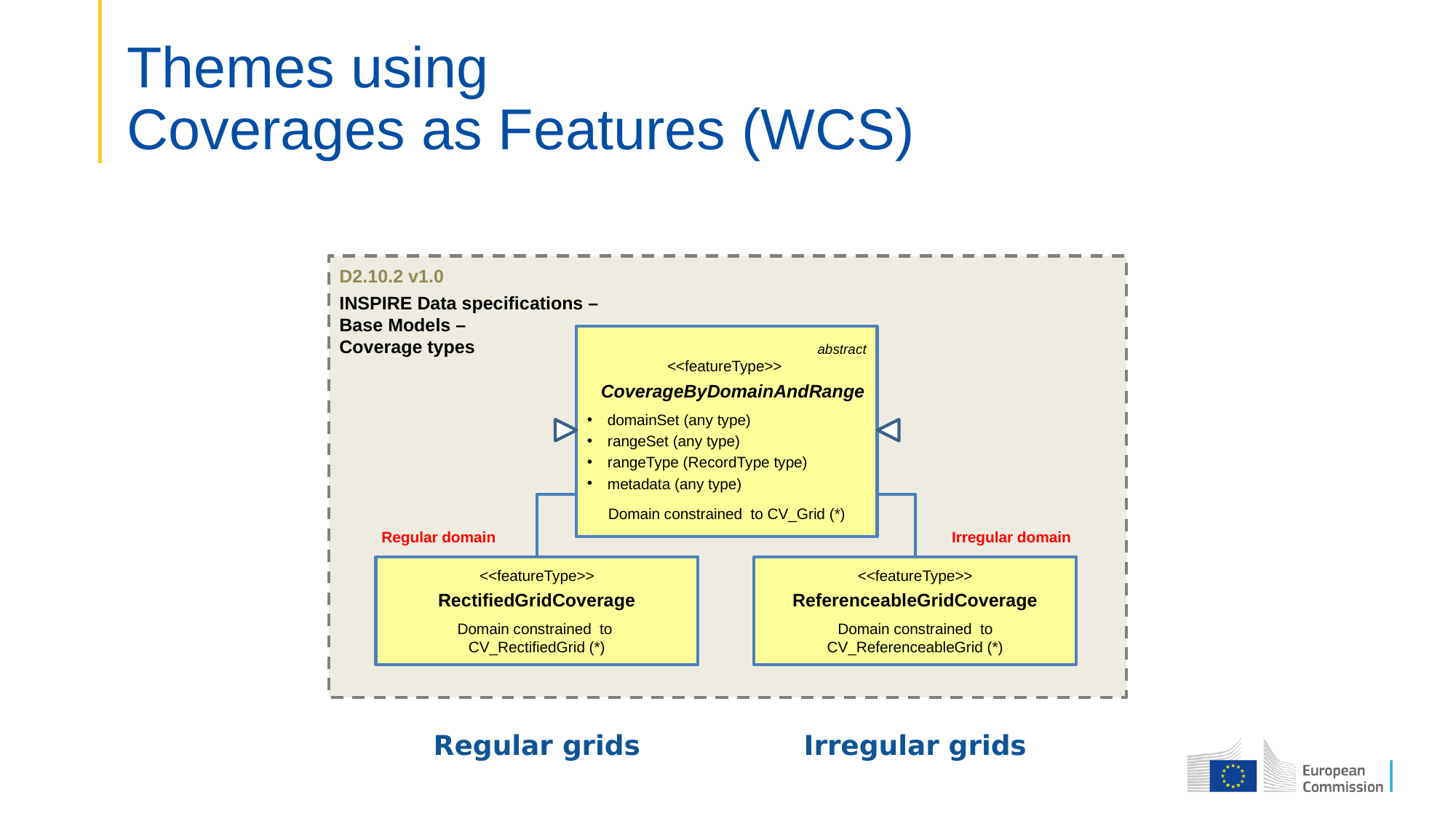

# Themes using Coverages as Features (WCS)

D2.10.2 v1.0
INSPIRE Data specifications –
Base Models –
Coverage types
abstract
<<featureType>>
   CoverageByDomainAndRange
domainSet (any type)
rangeSet (any type)
rangeType (RecordType type)
metadata (any type)
Domain constrained  to CV_Grid (*)

Regular domain
<<featureType>>
RectifiedGridCoverage
Domain constrained  to
CV_RectifiedGrid (*)
Regular grids

Irregular domain
<<featureType>>
ReferenceableGridCoverage
Domain constrained  to CV_ReferenceableGrid (*)
Irregular grids